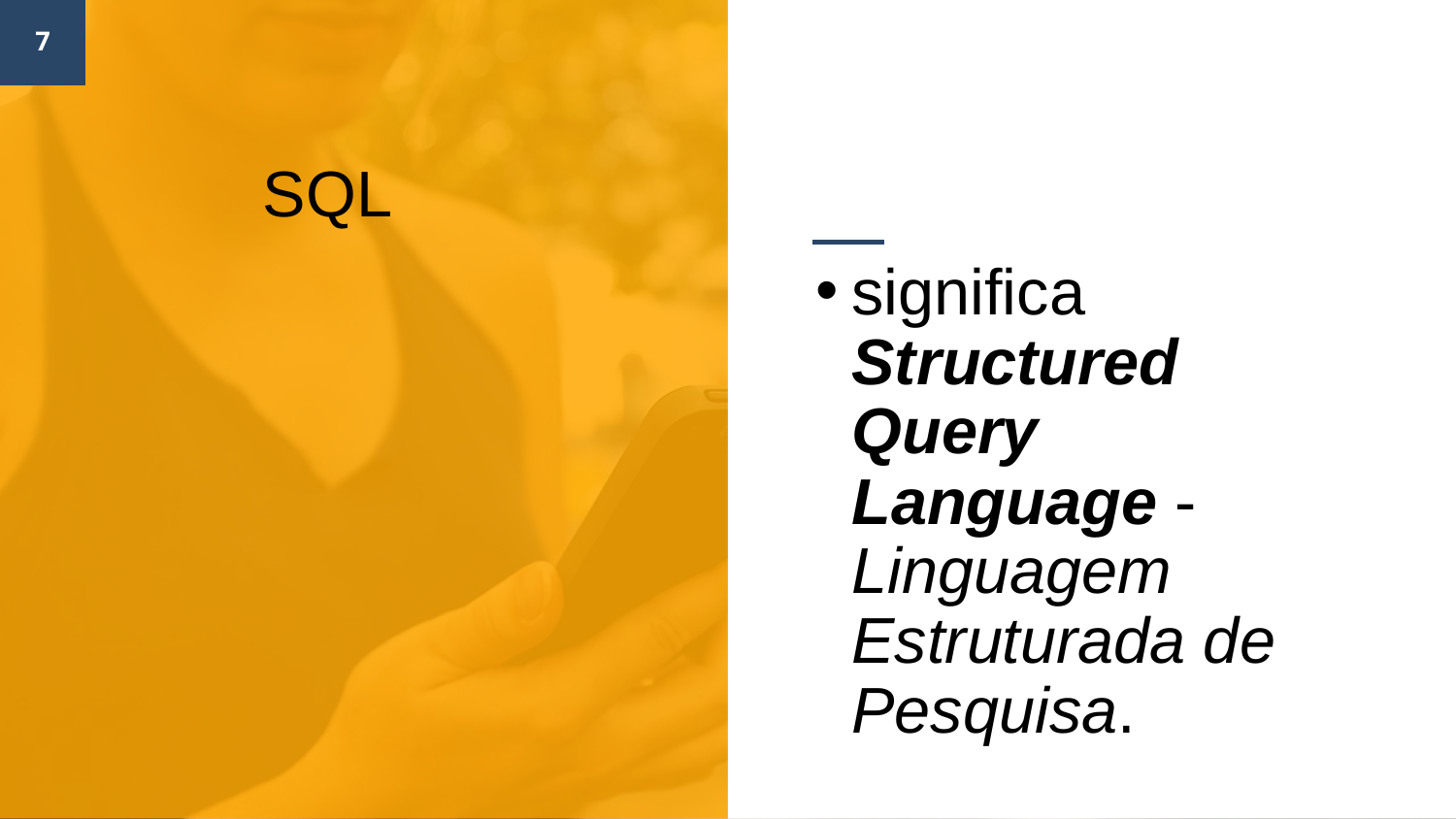

7
# SQL
significa Structured Query Language - Linguagem Estruturada de Pesquisa.